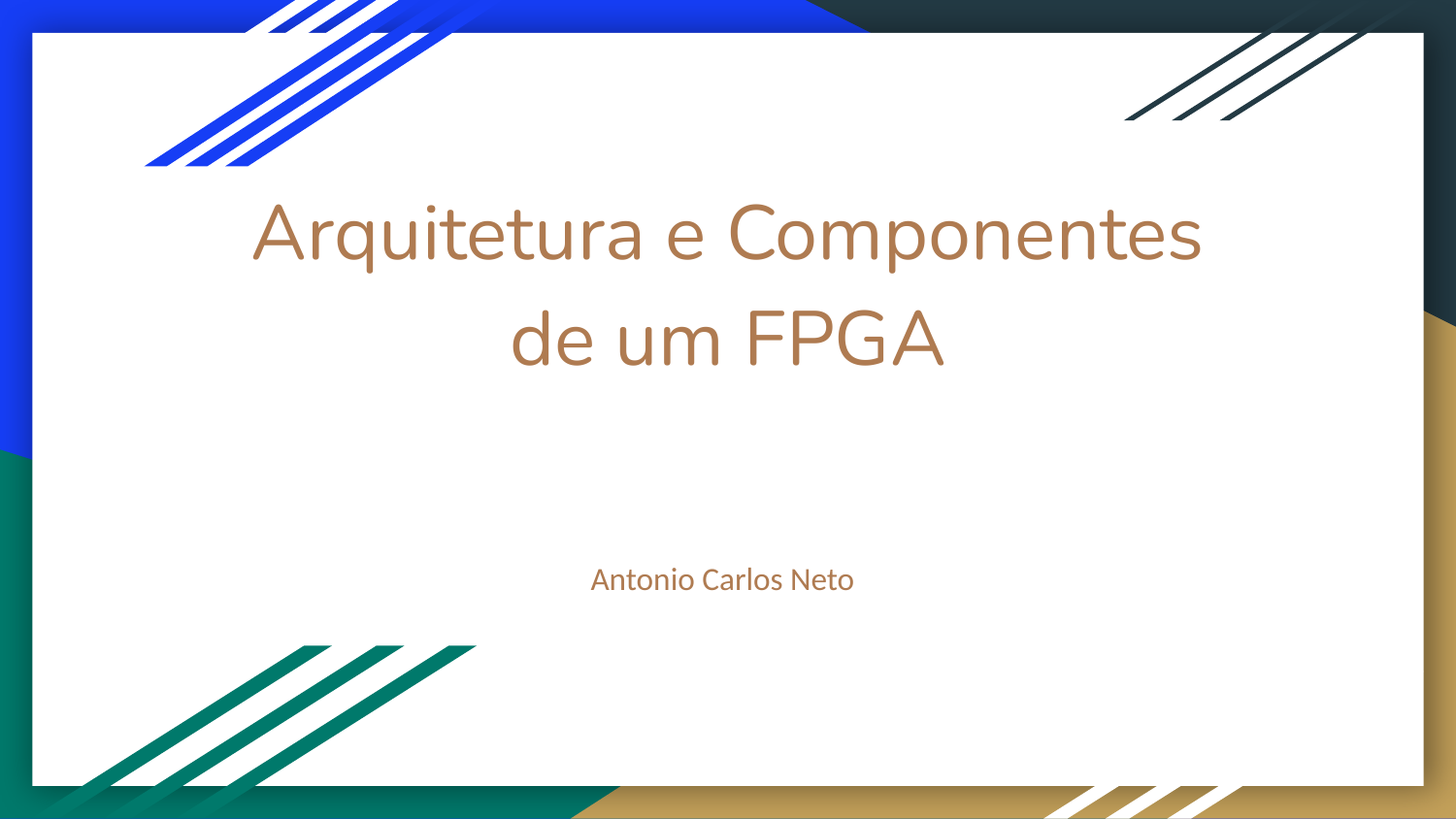

# Arquitetura e Componentes
de um FPGA
Antonio Carlos Neto